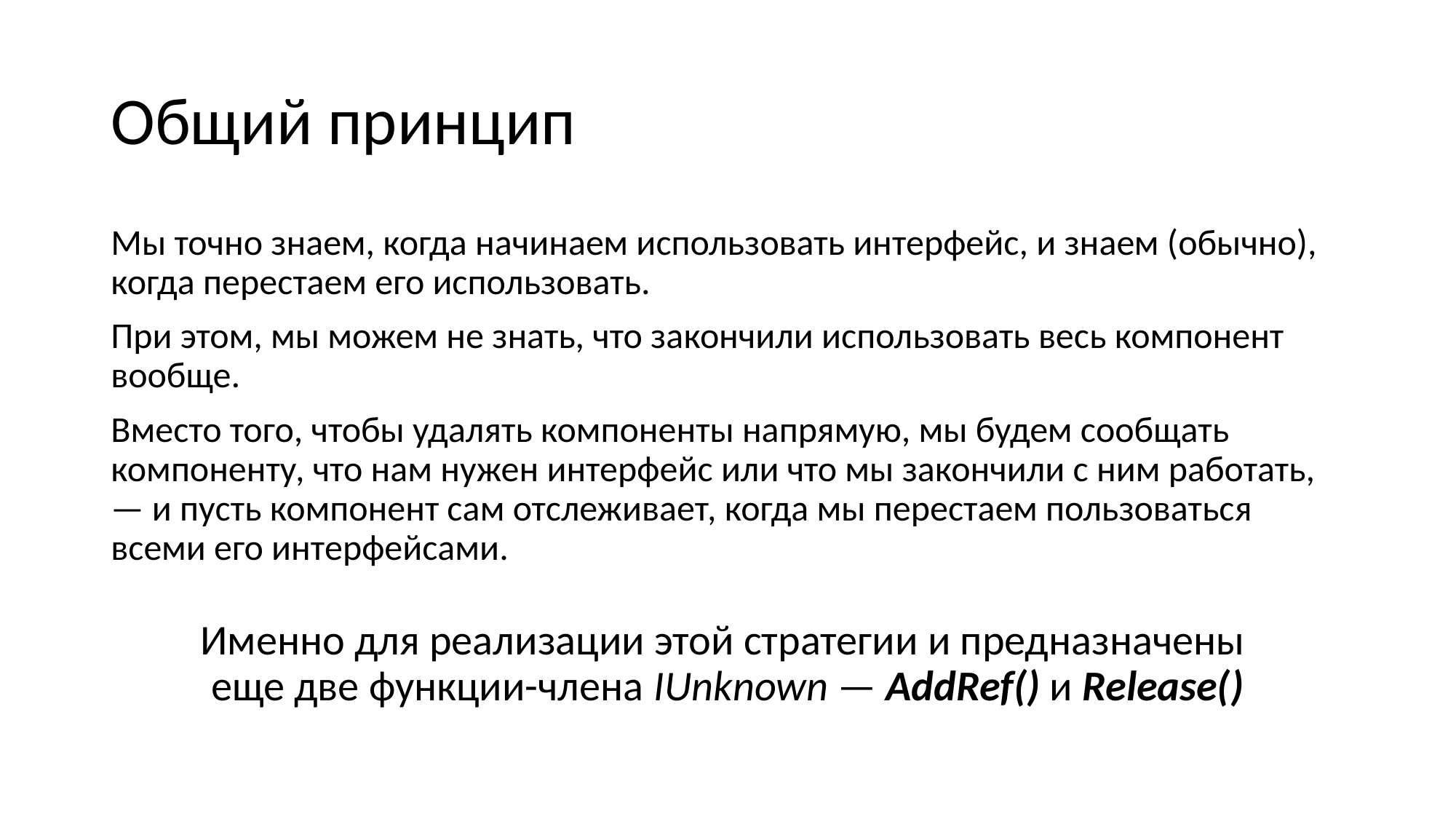

# Общий принцип
Мы точно знаем, когда начинаем использовать интерфейс, и знаем (обычно), когда перестаем его использовать.
При этом, мы можем не знать, что закончили использовать весь компонент вообще.
Вместо того, чтобы удалять компоненты напрямую, мы будем сообщать компоненту, что нам нужен интерфейс или что мы закончили с ним работать, — и пусть компонент сам отслеживает, когда мы перестаем пользоваться всеми его интерфейсами.

Именно для реализации этой стратегии и предназначены
еще две функции-члена IUnknown — AddRef() и Release()